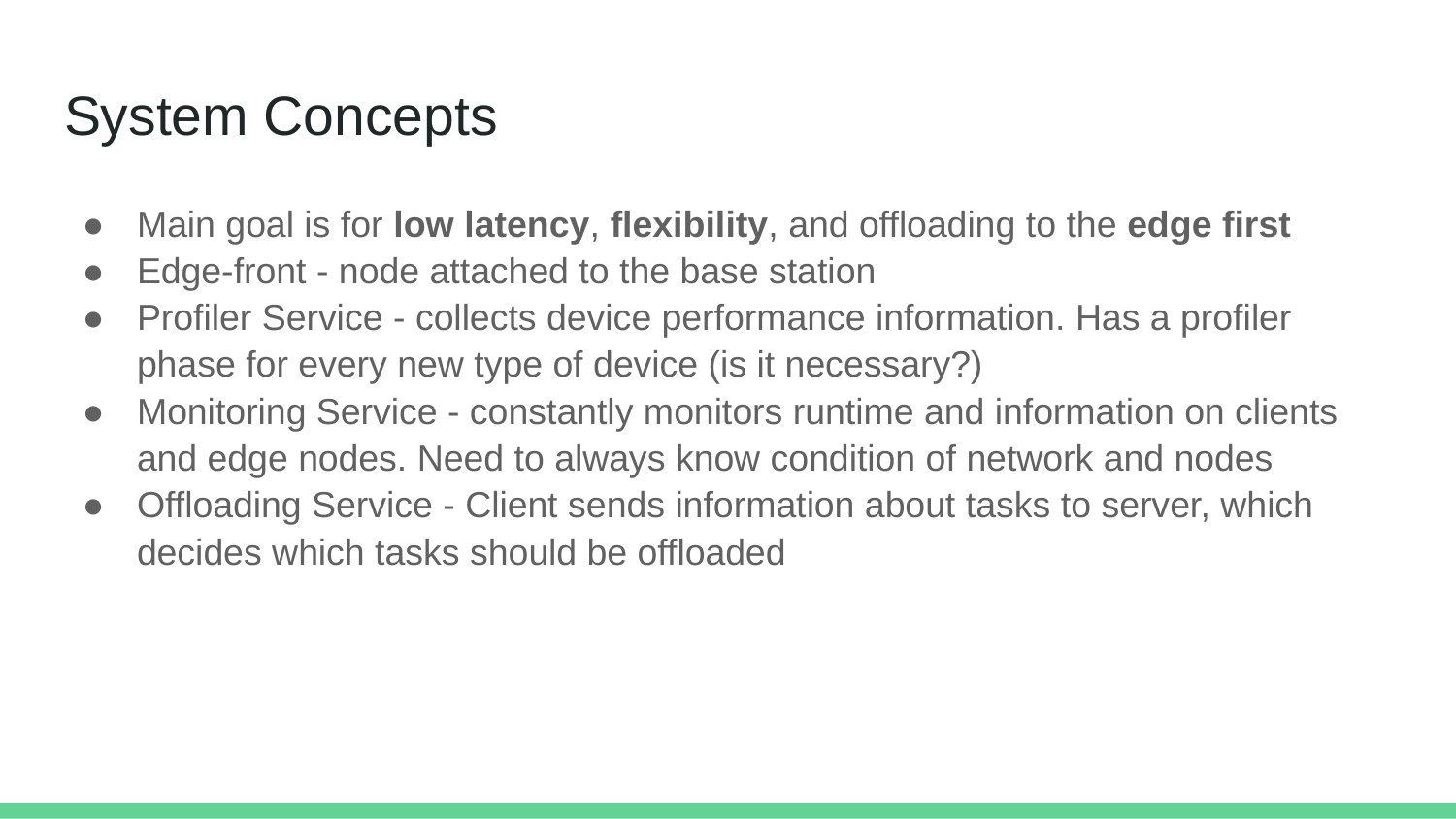

# System Concepts
Main goal is for low latency, flexibility, and offloading to the edge first
Edge-front - node attached to the base station
Profiler Service - collects device performance information. Has a profiler phase for every new type of device (is it necessary?)
Monitoring Service - constantly monitors runtime and information on clients and edge nodes. Need to always know condition of network and nodes
Offloading Service - Client sends information about tasks to server, which decides which tasks should be offloaded